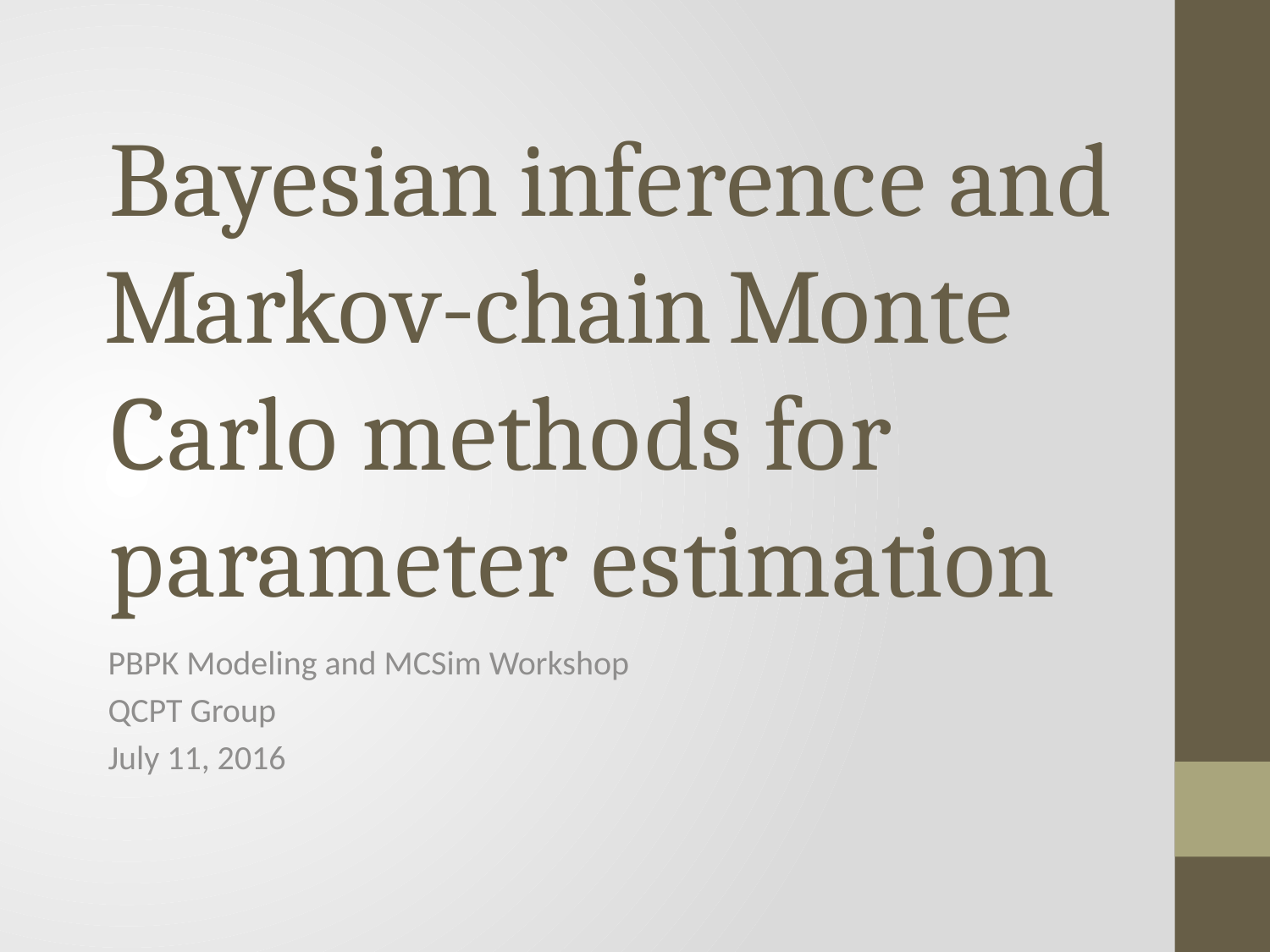

# Bayesian inference and Markov-chain Monte Carlo methods for parameter estimation
PBPK Modeling and MCSim Workshop
QCPT Group
July 11, 2016